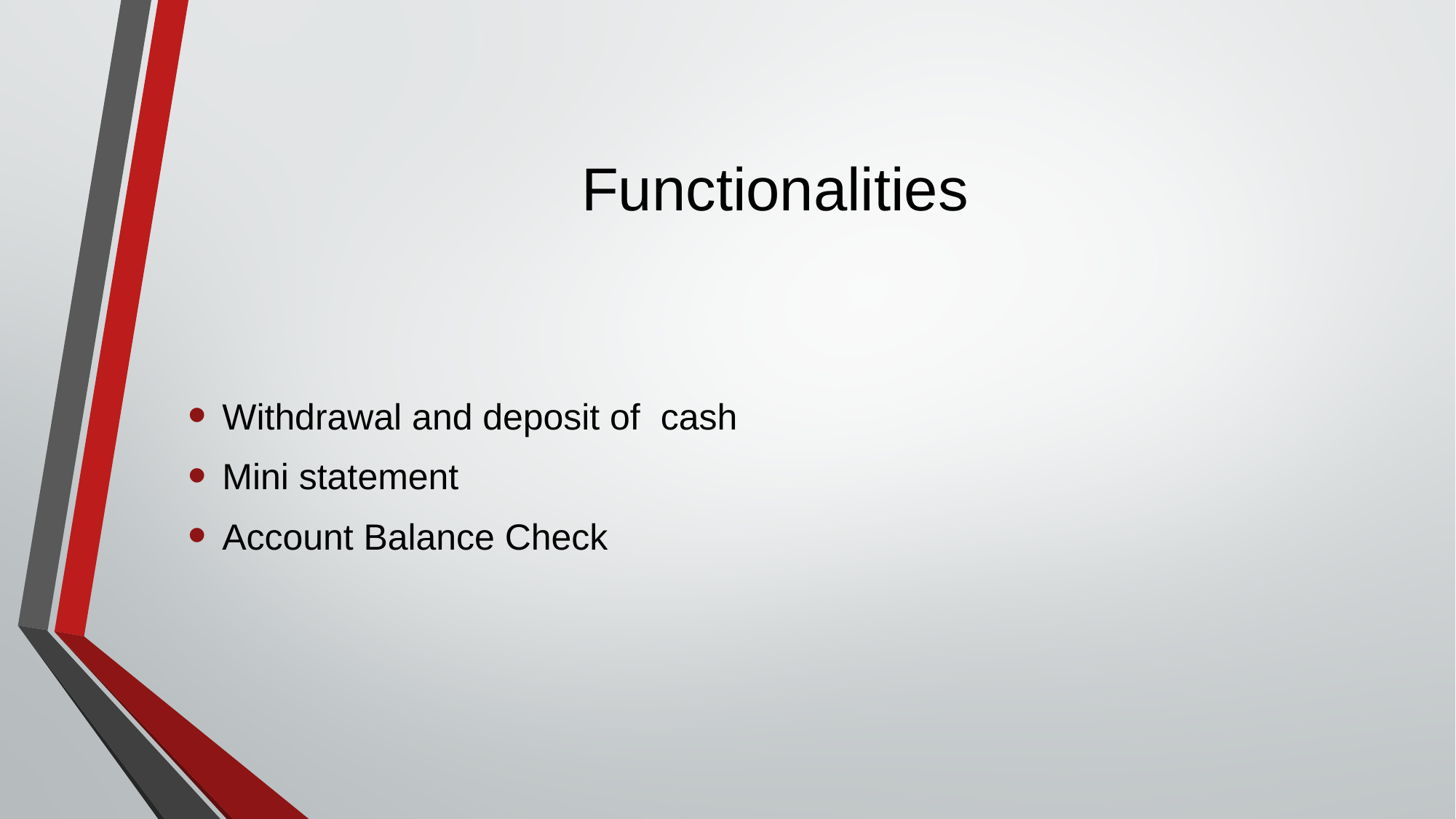

# Functionalities
Withdrawal and deposit of  cash
Mini statement
Account Balance Check